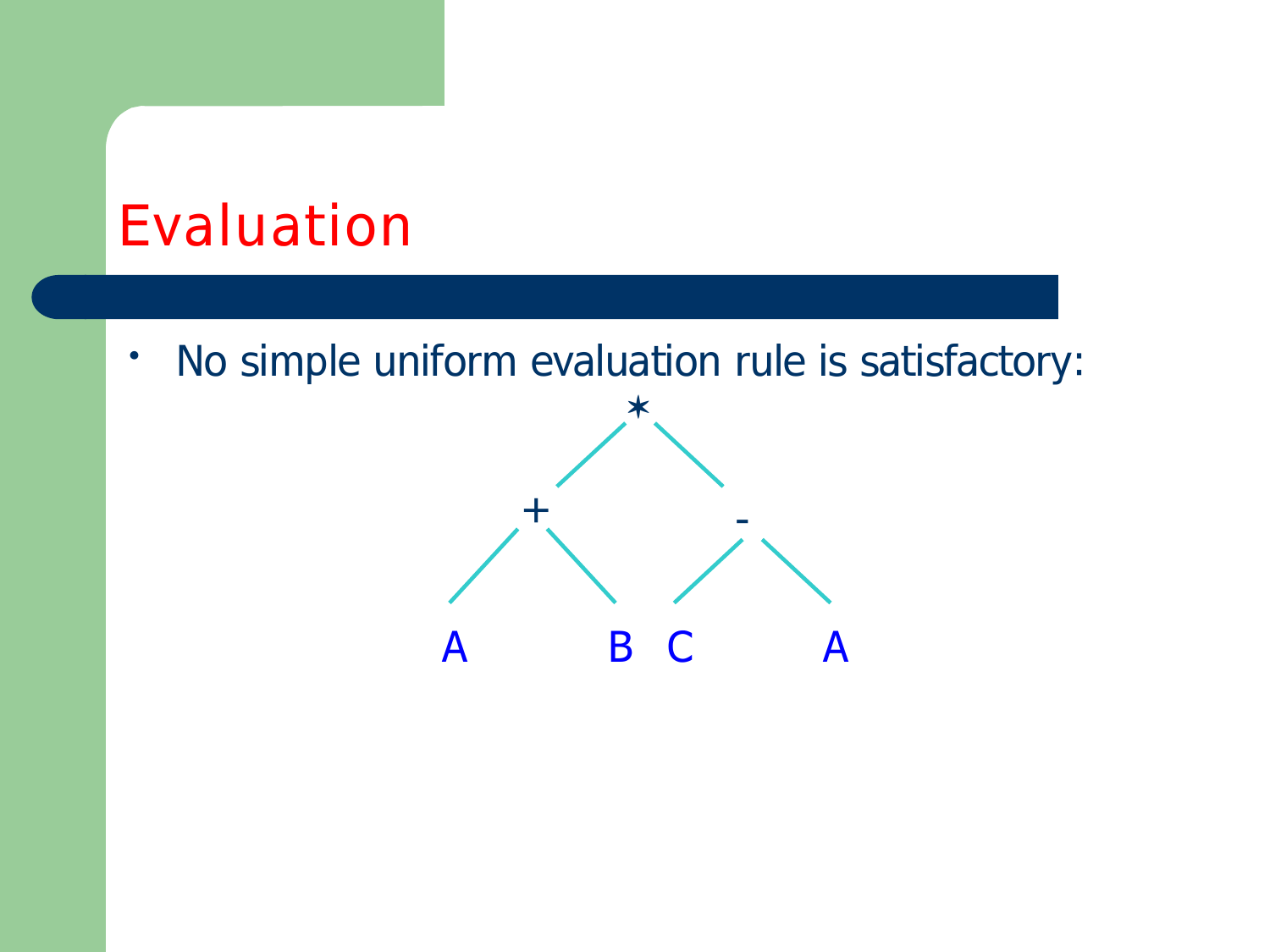

# Evaluation
No simple uniform evaluation rule is satisfactory:

∗

+
-

A
B
C
A